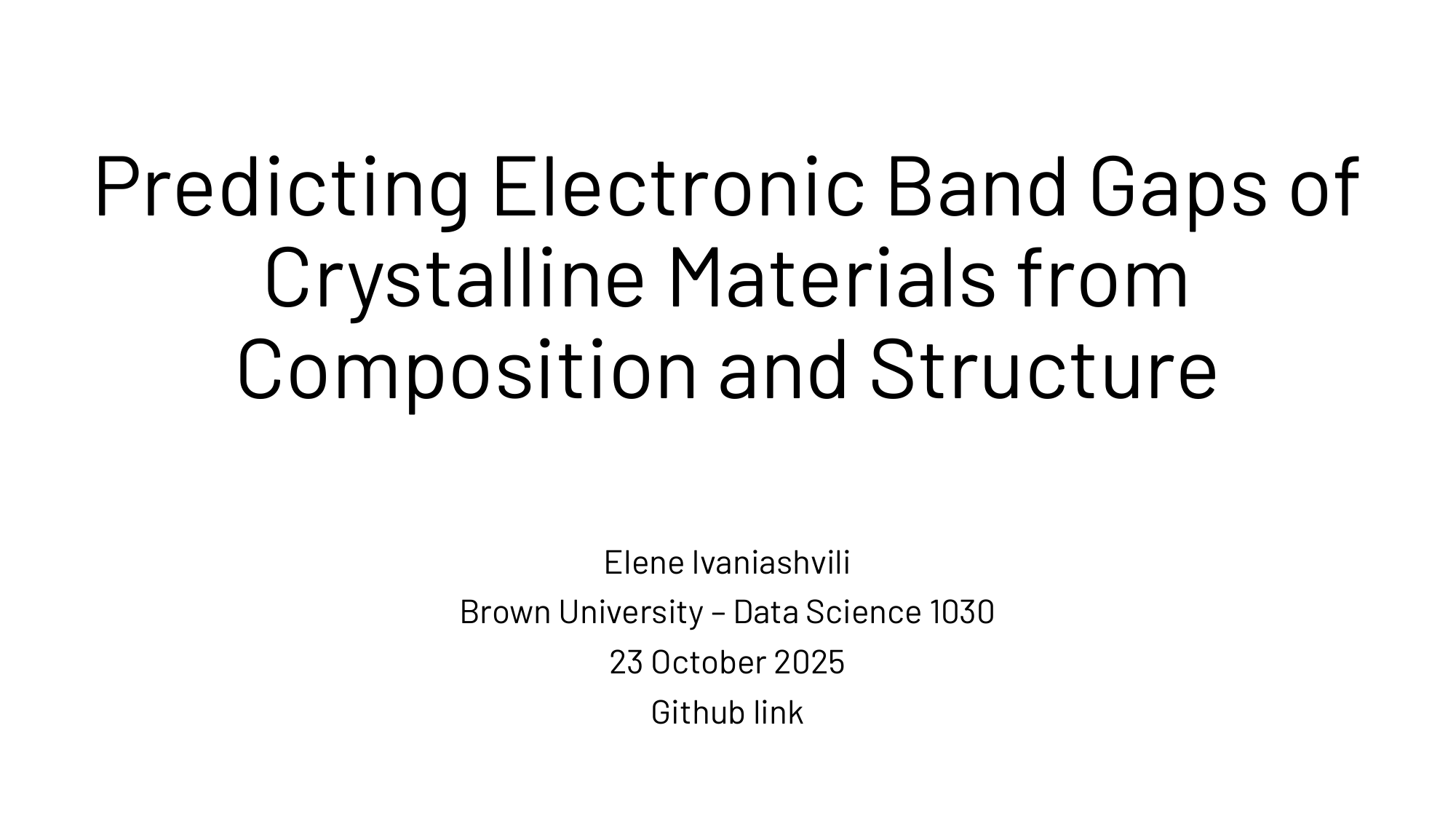

# Predicting Electronic Band Gaps of Crystalline Materials from Composition and Structure
Elene Ivaniashvili
Brown University – Data Science 1030
23 October 2025
Github link